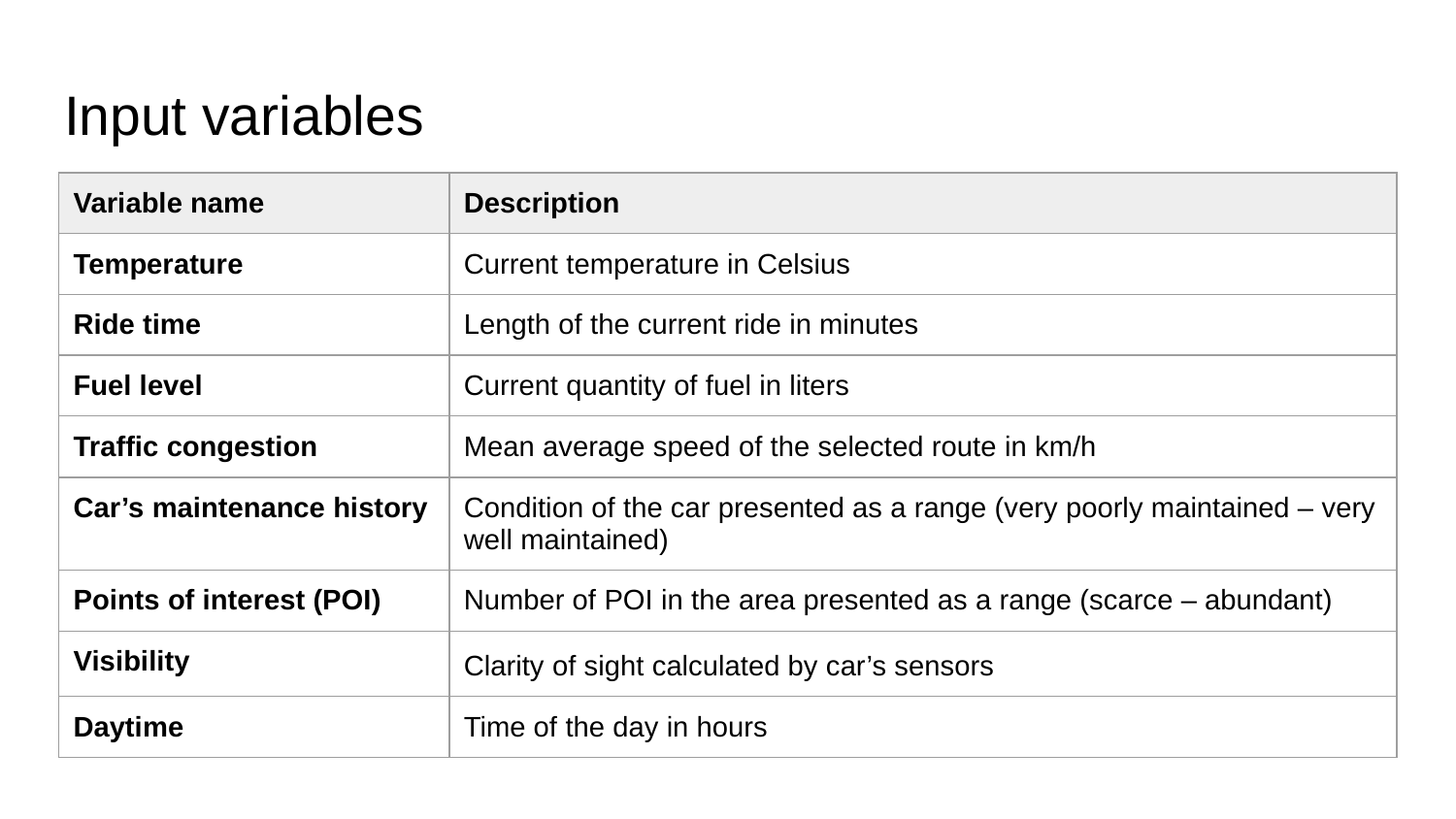

# Input variables
| Variable name | Description |
| --- | --- |
| Temperature | Current temperature in Celsius |
| Ride time | Length of the current ride in minutes |
| Fuel level | Current quantity of fuel in liters |
| Traffic congestion | Mean average speed of the selected route in km/h |
| Car’s maintenance history | Condition of the car presented as a range (very poorly maintained – very well maintained) |
| Points of interest (POI) | Number of POI in the area presented as a range (scarce – abundant) |
| Visibility | Clarity of sight calculated by car’s sensors |
| Daytime | Time of the day in hours |